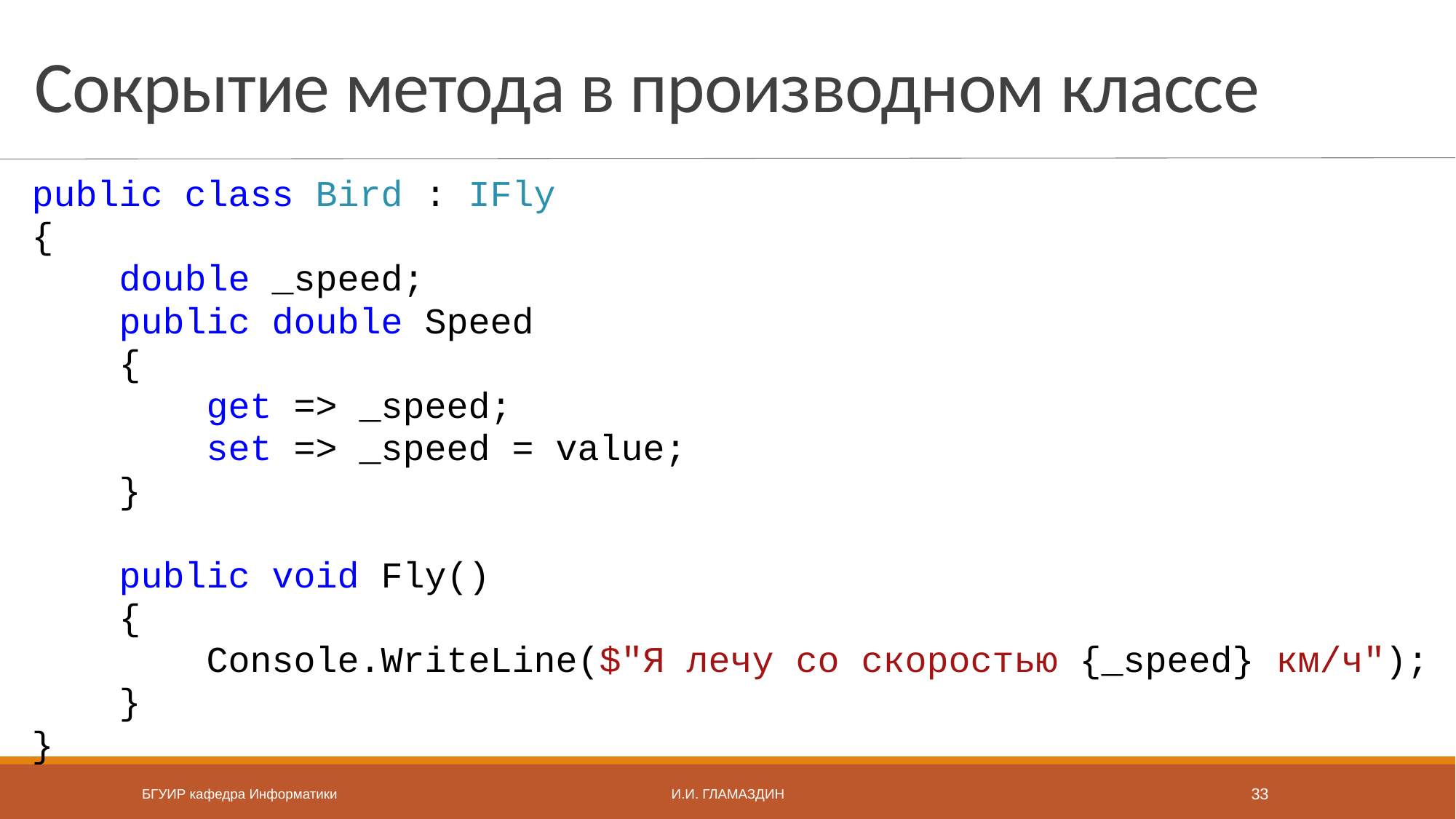

# Сокрытие метода в производном классе
public class Bird : IFly
{
    double _speed;
    public double Speed
    {
        get => _speed;
        set => _speed = value;
    }

    public void Fly()
    {
        Console.WriteLine($"Я лечу со скоростью {_speed} км/ч");
    }
}
БГУИР кафедра Информатики
И.И. Гламаздин
33